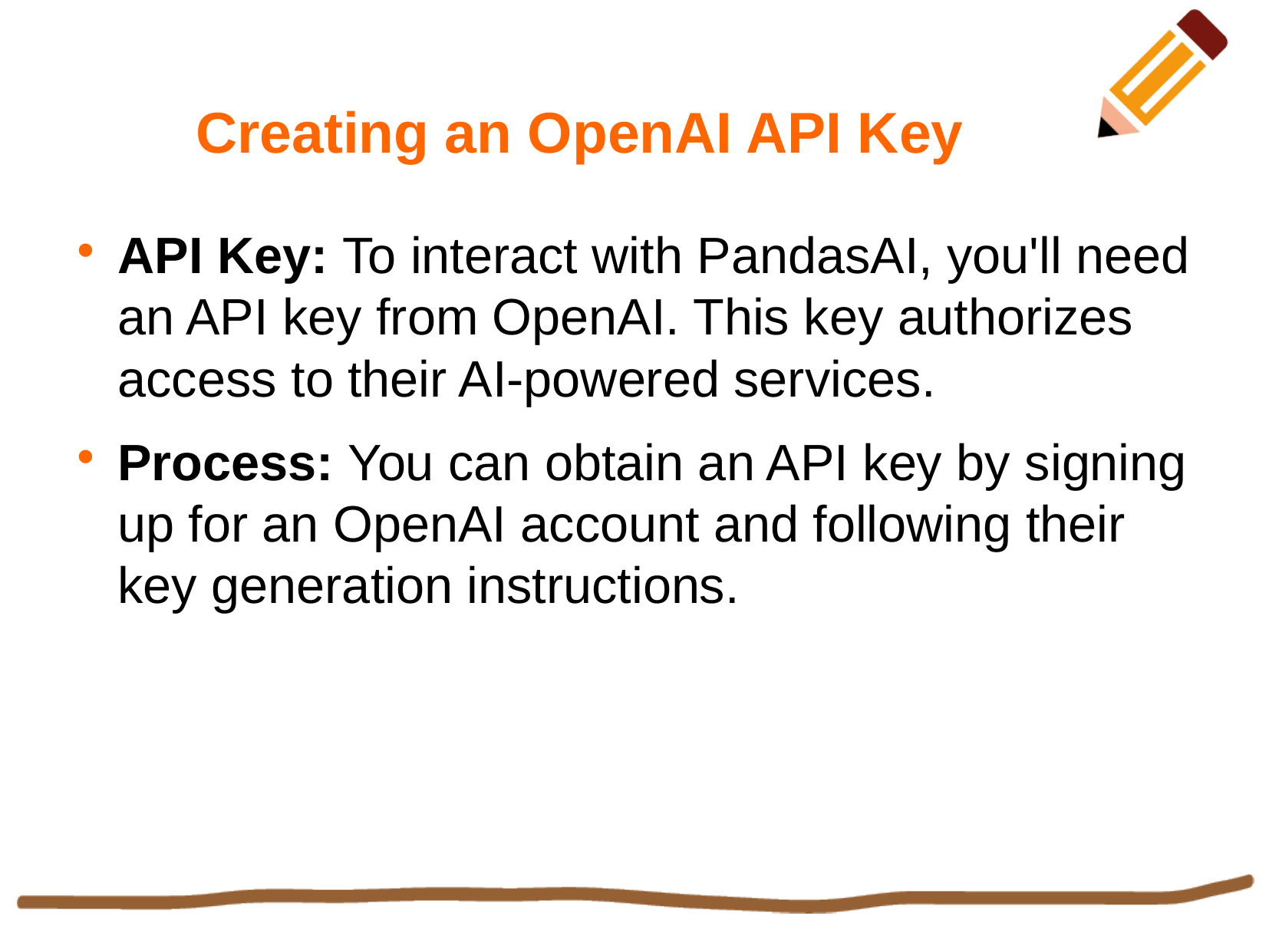

Creating an OpenAI API Key
API Key: To interact with PandasAI, you'll need an API key from OpenAI. This key authorizes access to their AI-powered services.
Process: You can obtain an API key by signing up for an OpenAI account and following their key generation instructions.